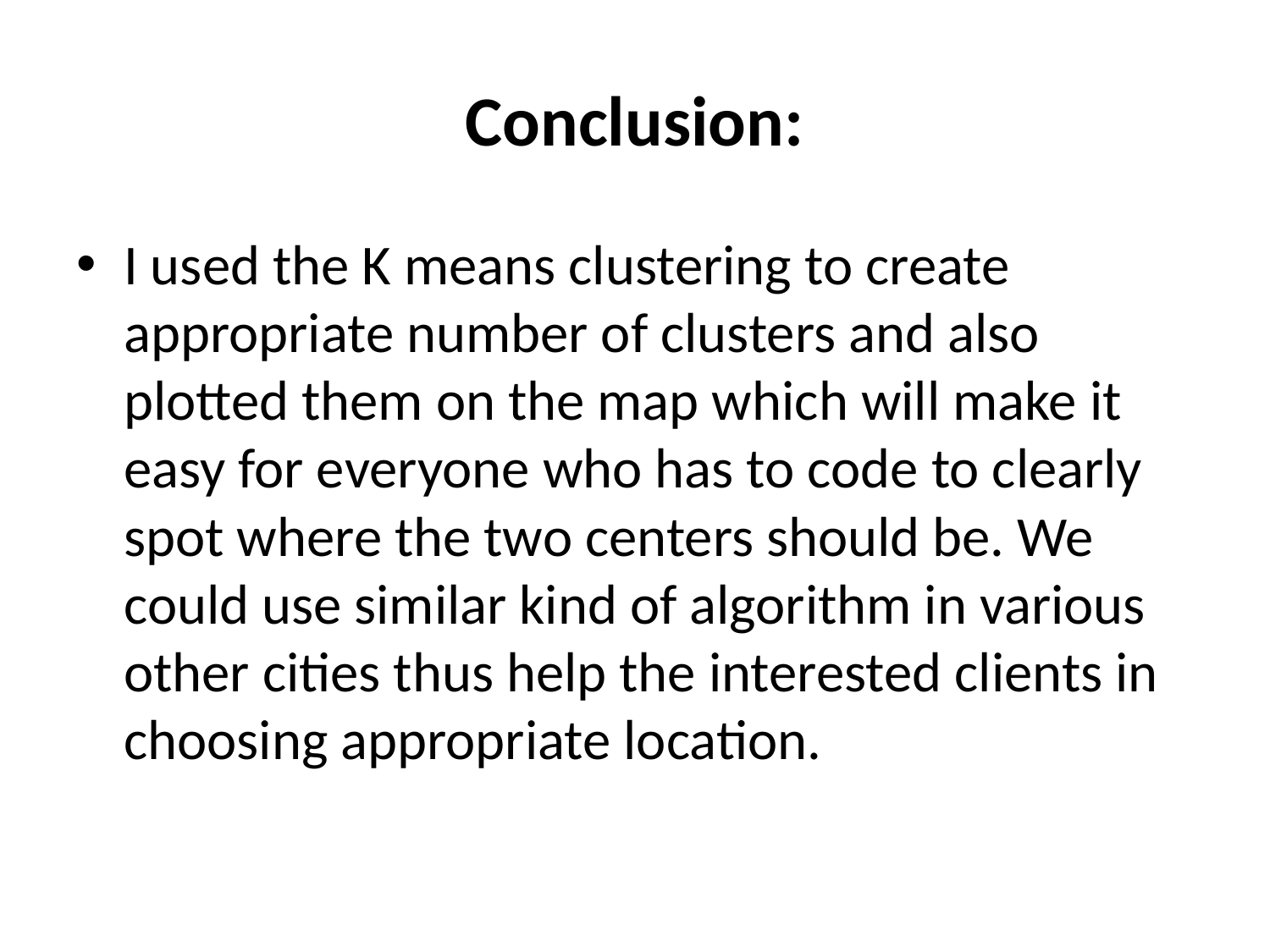

# Conclusion:
I used the K means clustering to create appropriate number of clusters and also plotted them on the map which will make it easy for everyone who has to code to clearly spot where the two centers should be. We could use similar kind of algorithm in various other cities thus help the interested clients in choosing appropriate location.